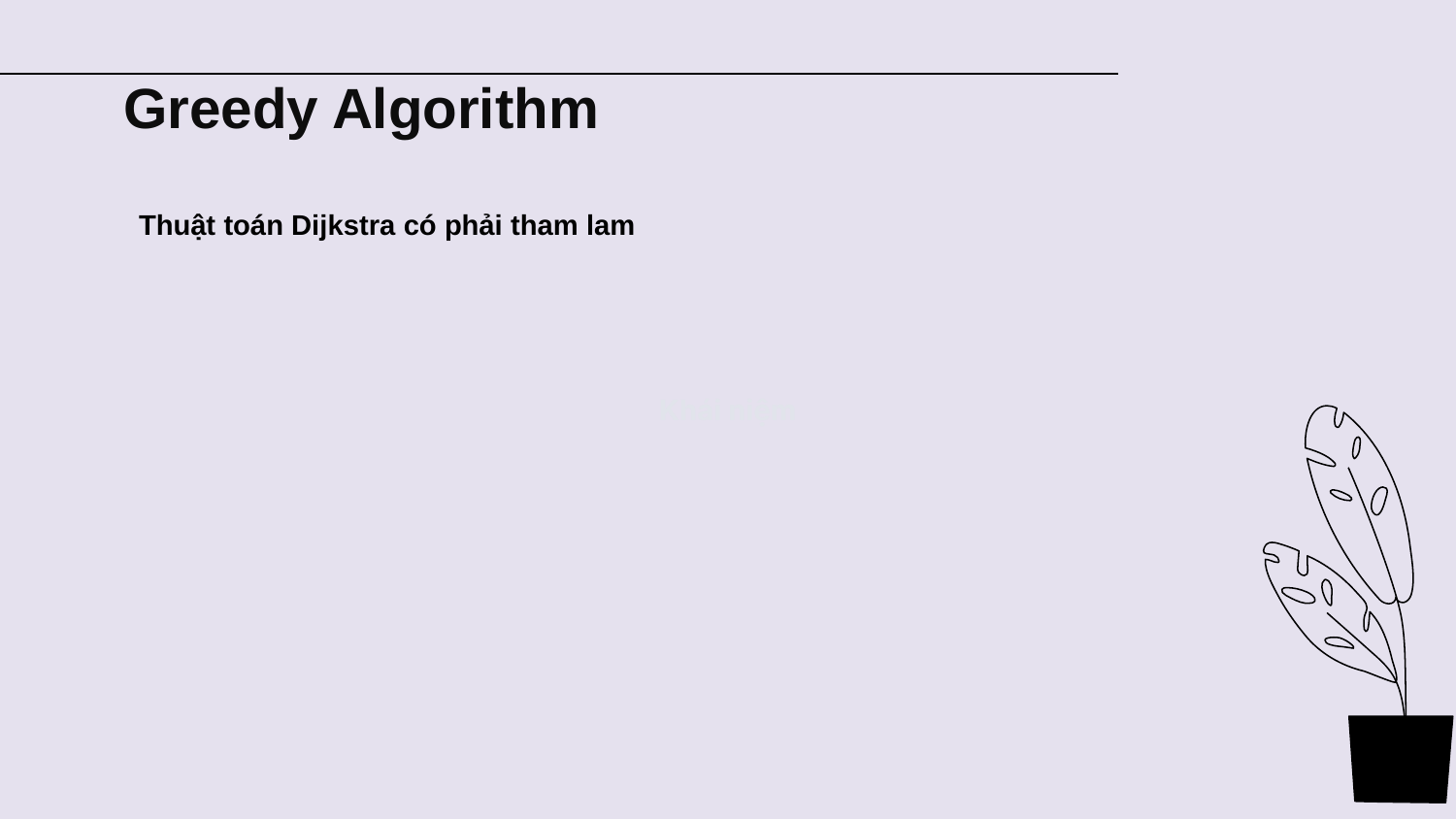

Greedy Algorithm
Thuật toán Dijkstra có phải tham lam
Khái niệm